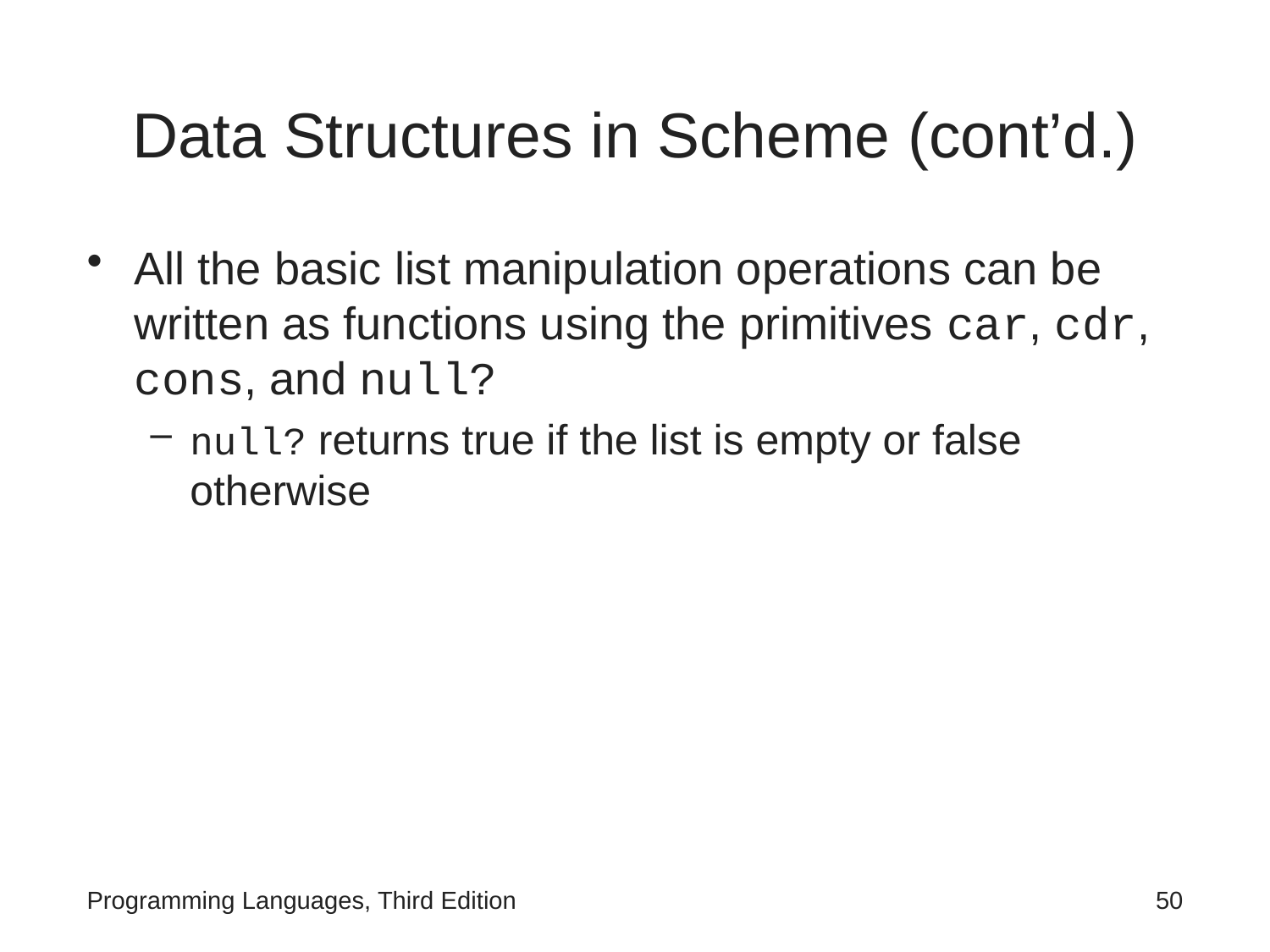

# Data Structures in Scheme (cont’d.)
All the basic list manipulation operations can be written as functions using the primitives car, cdr, cons, and null?
null? returns true if the list is empty or false otherwise

Programming Languages, Third Edition
50